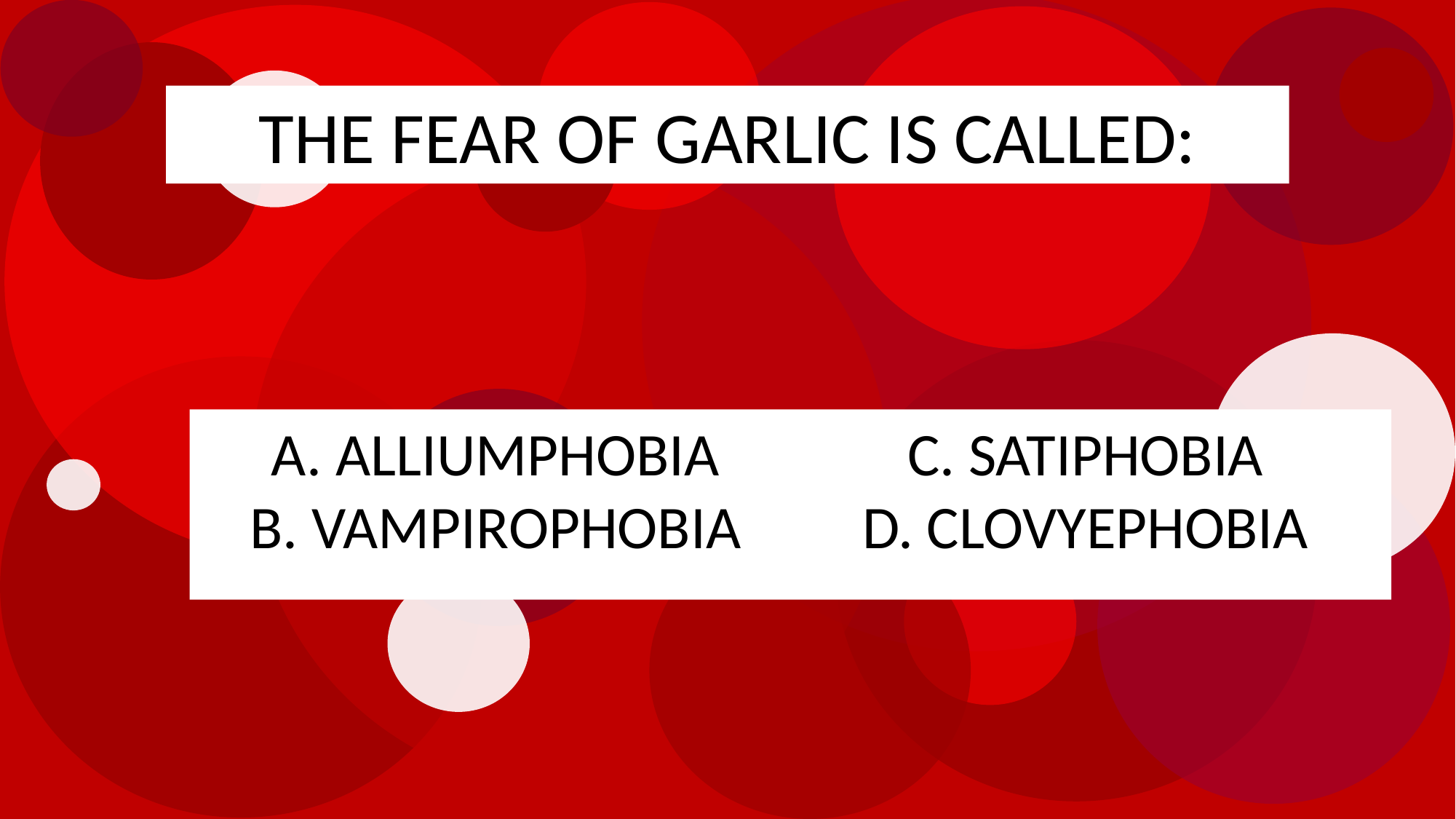

THE FEAR OF GARLIC IS CALLED:
 ALLIUMPHOBIA
 VAMPIROPHOBIA
 SATIPHOBIA
 CLOVYEPHOBIA